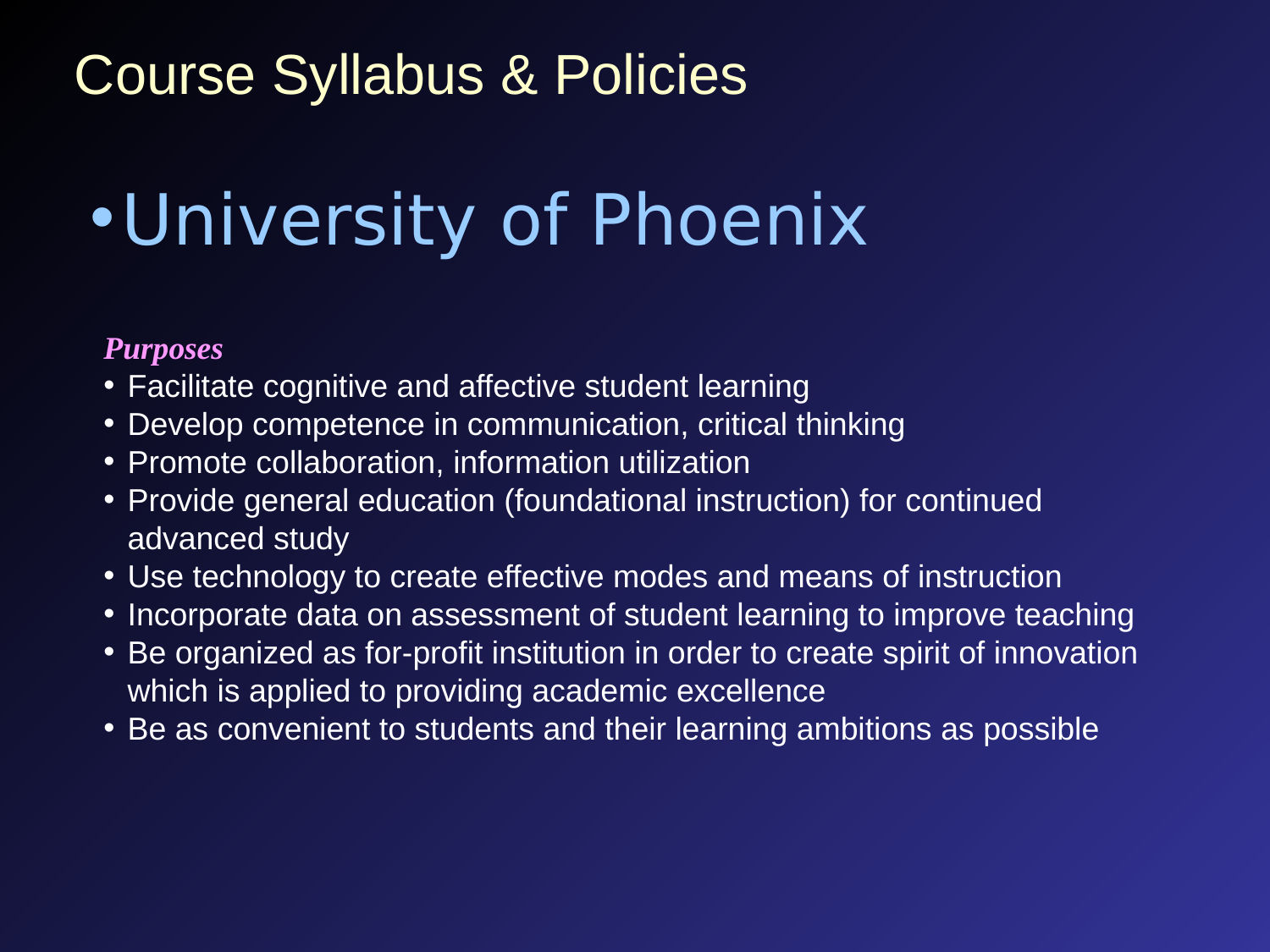

# Course Syllabus & Policies
University of Phoenix
Purposes
Facilitate cognitive and affective student learning
Develop competence in communication, critical thinking
Promote collaboration, information utilization
Provide general education (foundational instruction) for continued advanced study
Use technology to create effective modes and means of instruction
Incorporate data on assessment of student learning to improve teaching
Be organized as for-profit institution in order to create spirit of innovation which is applied to providing academic excellence
Be as convenient to students and their learning ambitions as possible